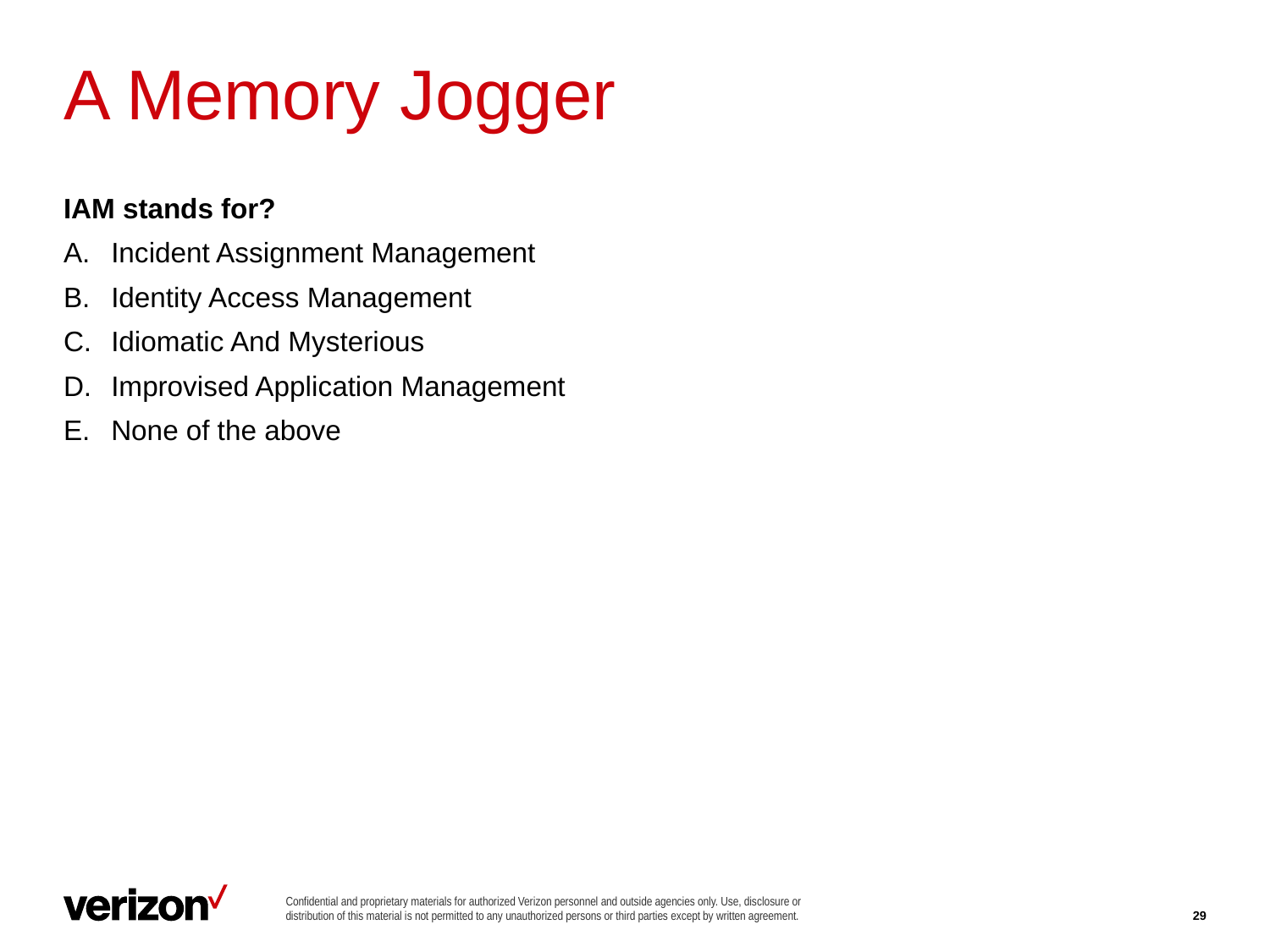

# A Memory Jogger
IAM stands for?
Incident Assignment Management
Identity Access Management
Idiomatic And Mysterious
Improvised Application Management
None of the above
29